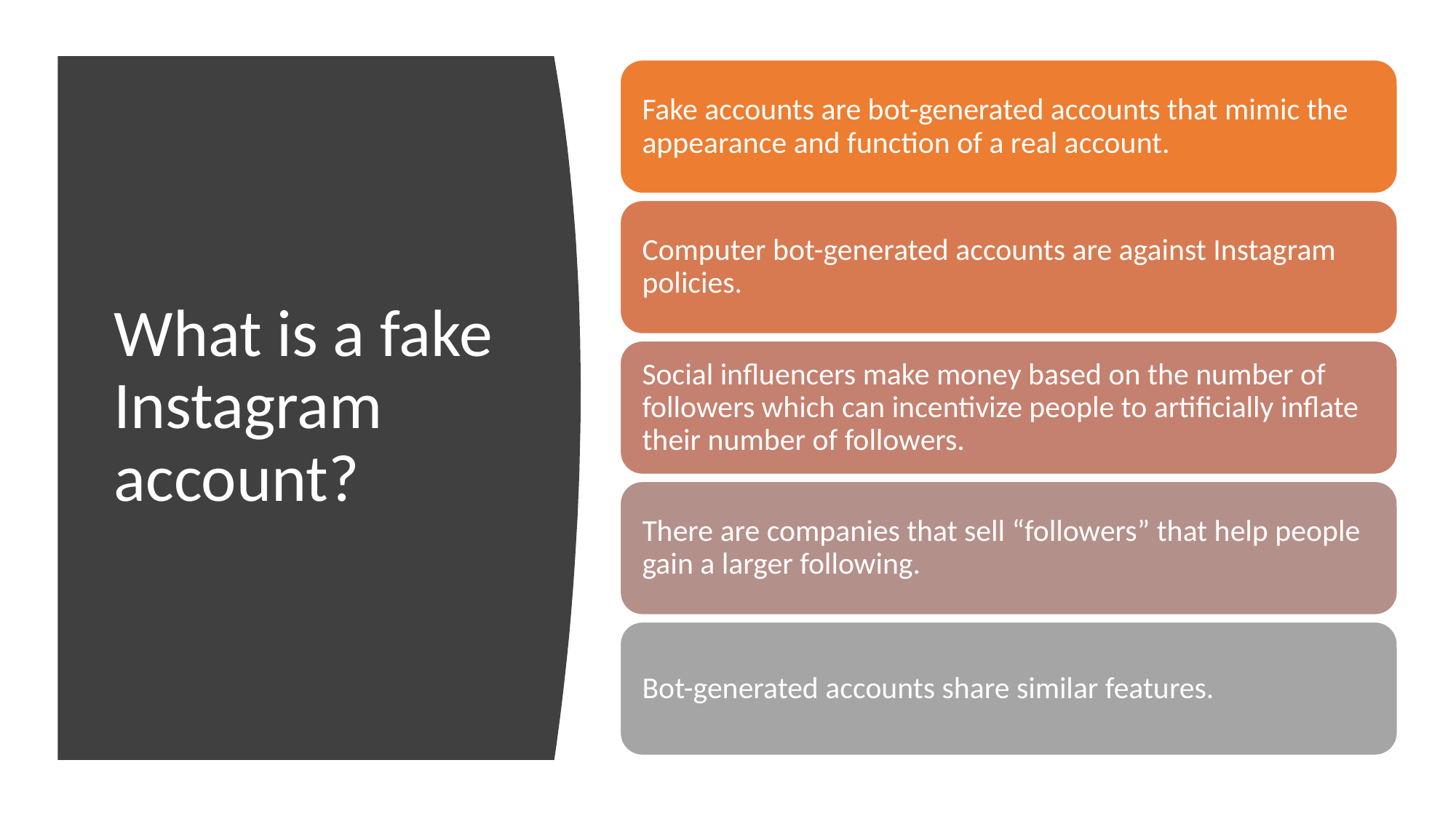

Fake accounts are bot-generated accounts that mimic the appearance and function of a real account.
Computer bot-generated accounts are against Instagram policies.
Social influencers make money based on the number of followers which can incentivize people to artificially inflate their number of followers.
There are companies that sell “followers” that help people gain a larger following.
Bot-generated accounts share similar features.

# What is a fake Instagram account?